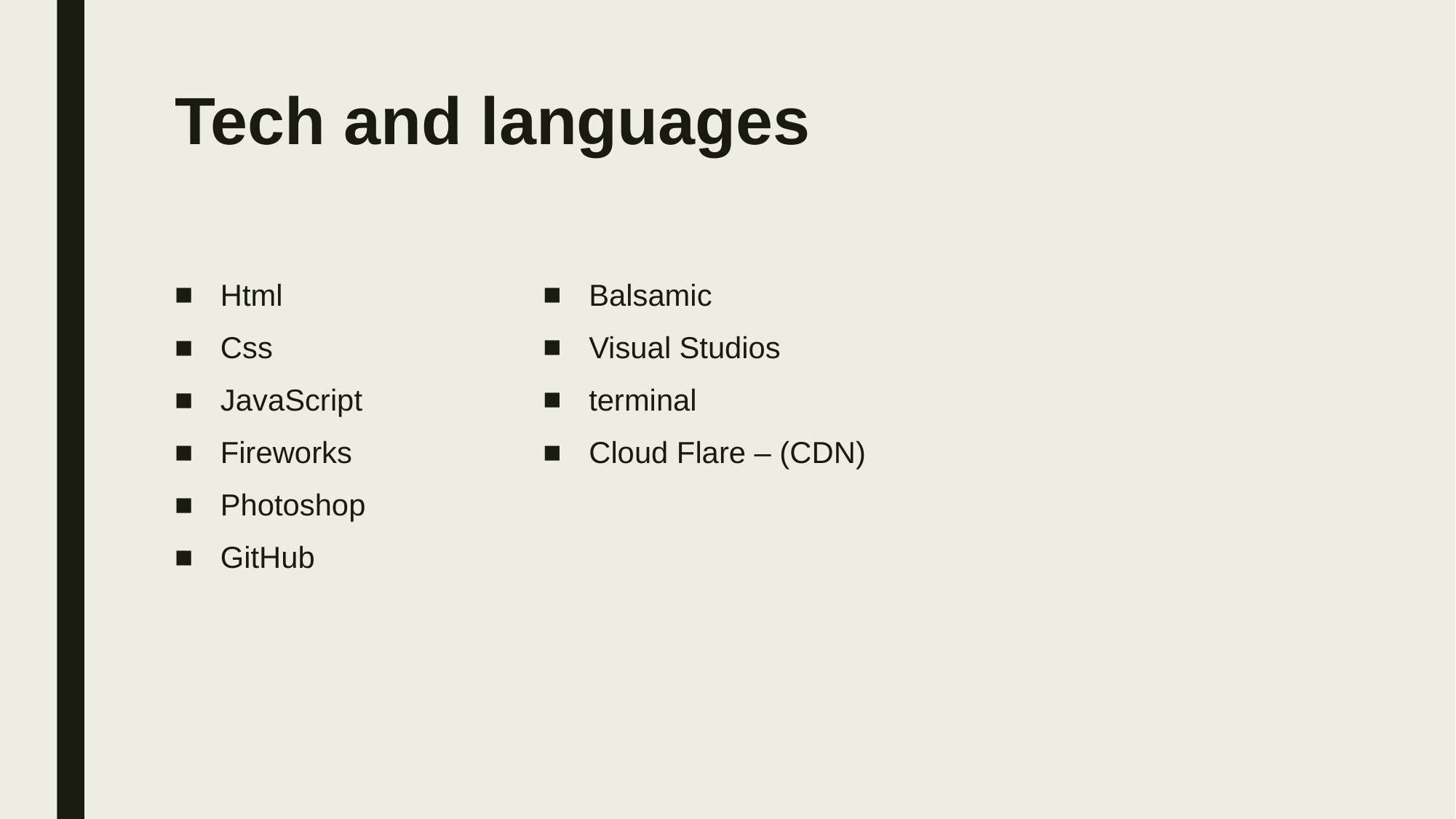

# Tech and languages
Balsamic
Visual Studios
terminal
Cloud Flare – (CDN)

Html
Css
JavaScript
Fireworks
Photoshop
GitHub